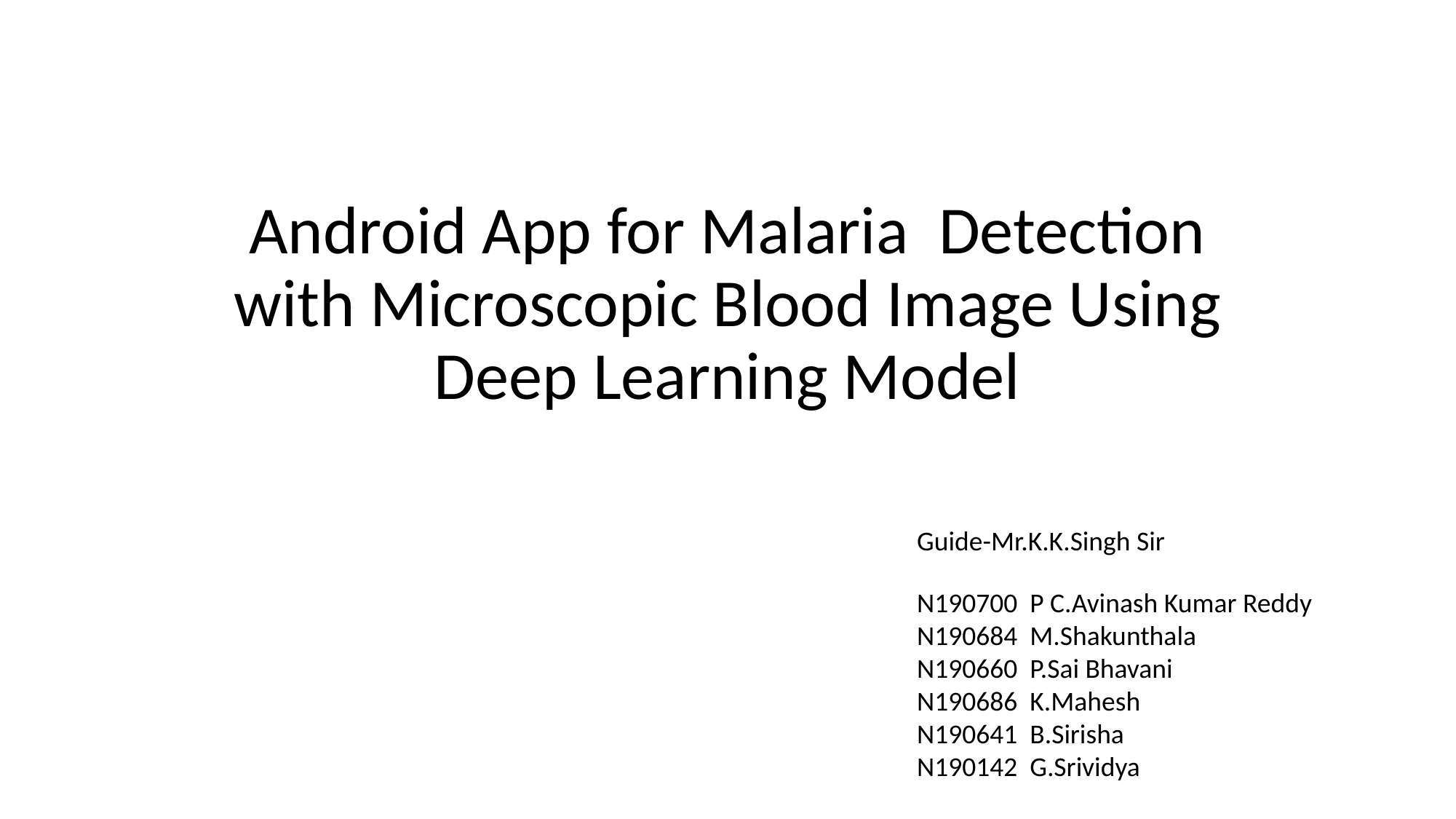

# Android App for Malaria  Detection with Microscopic Blood Image Using Deep Learning Model
Guide-Mr.K.K.Singh Sir
N190700  P C.Avinash Kumar Reddy
N190684  M.Shakunthala
N190660  P.Sai Bhavani
N190686  K.Mahesh
N190641  B.Sirisha
N190142  G.Srividya